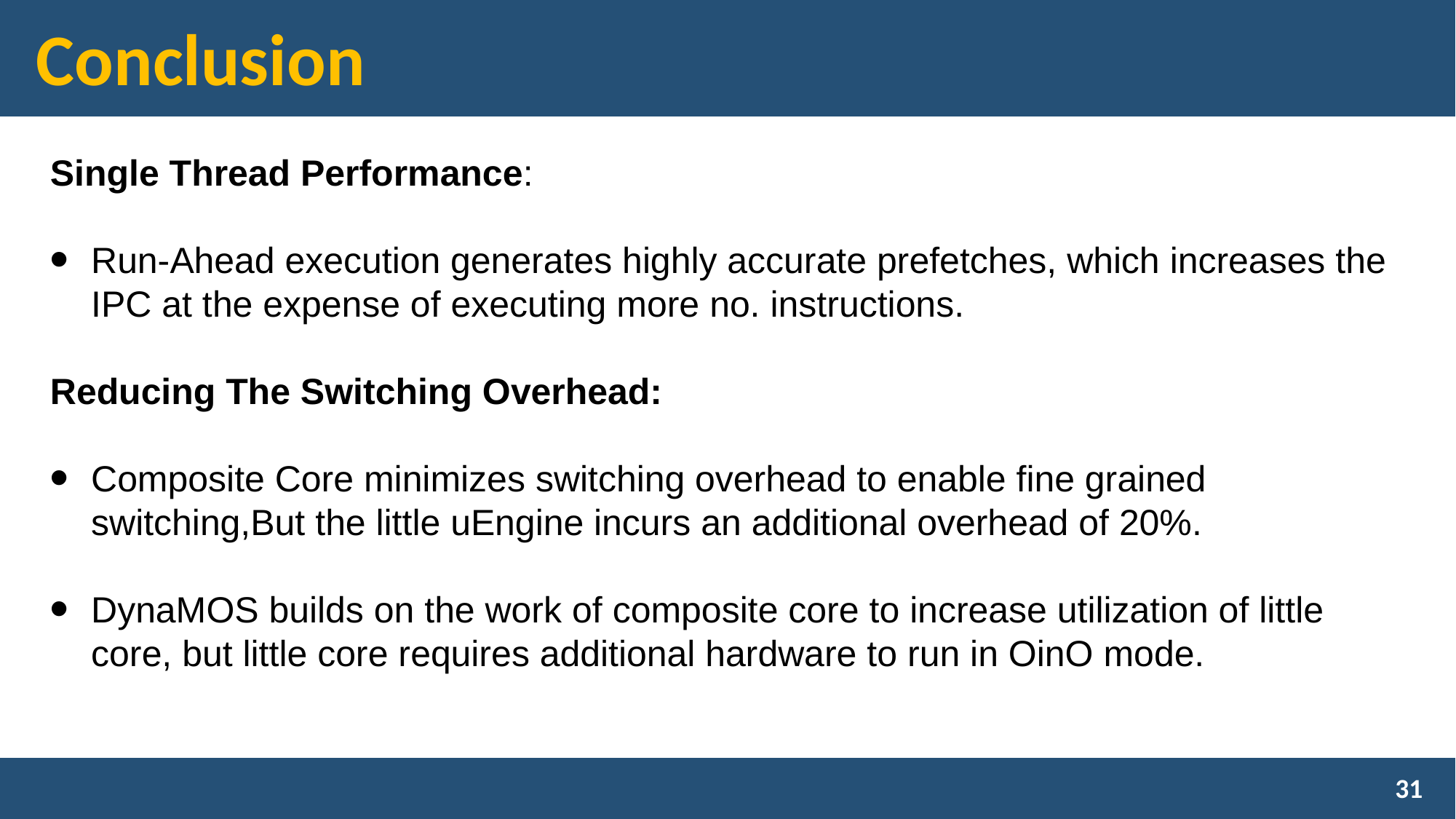

# Conclusion

Single Thread Performance:

Run-Ahead execution generates highly accurate prefetches, which increases the IPC at the expense of executing more no. instructions.

Reducing The Switching Overhead:

Composite Core minimizes switching overhead to enable fine grained switching,But the little uEngine incurs an additional overhead of 20%.

DynaMOS builds on the work of composite core to increase utilization of little core, but little core requires additional hardware to run in OinO mode.

31